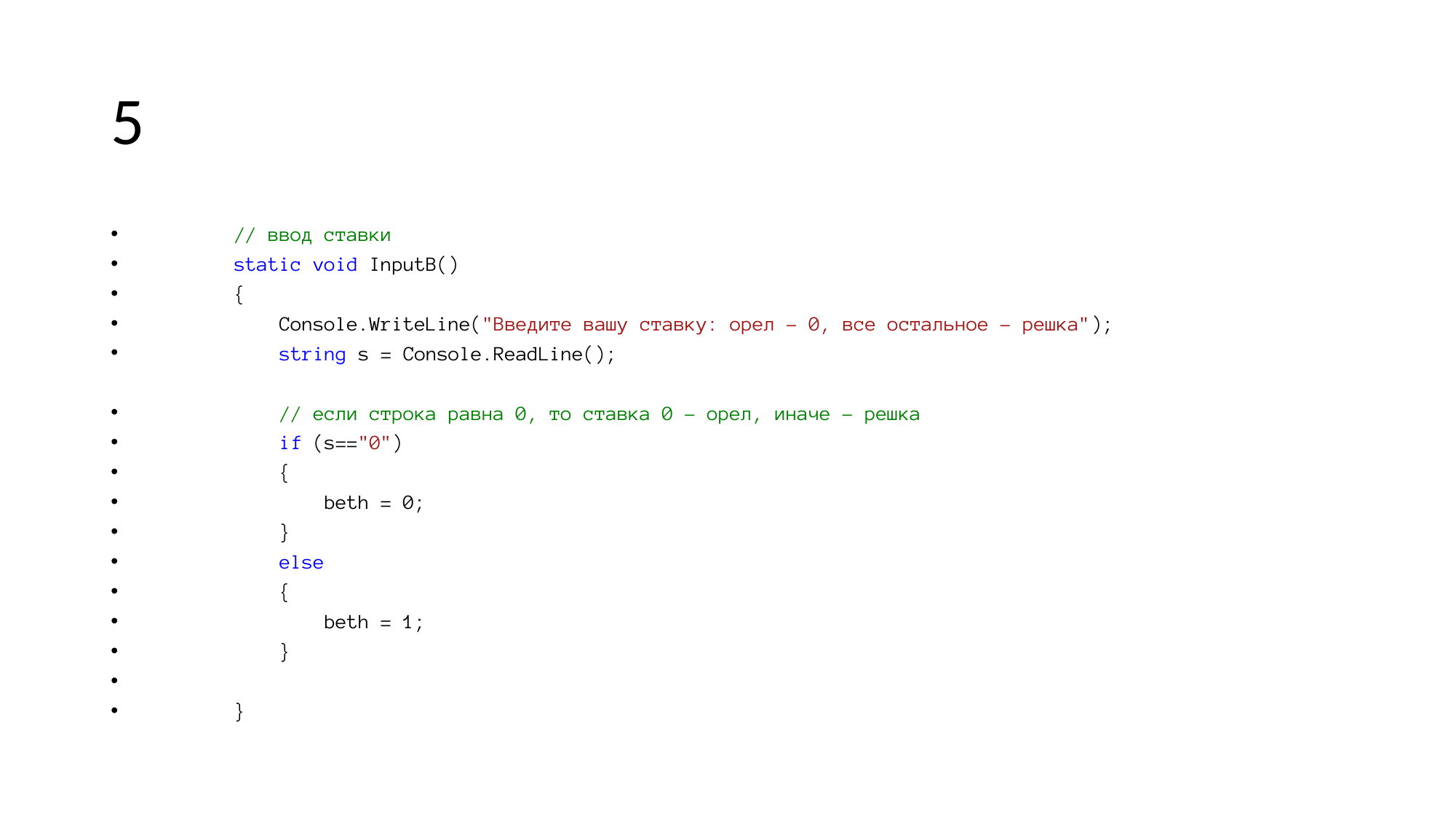

# 5
        // ввод ставки
        static void InputB()
        {
            Console.WriteLine("Введите вашу ставку: орел - 0, все остальное - решка");
            string s = Console.ReadLine();

            // если строка равна 0, то ставка 0 - орел, иначе - решка
            if (s=="0")
            {
                beth = 0;
            }
            else
            {
                beth = 1;
            }

        }